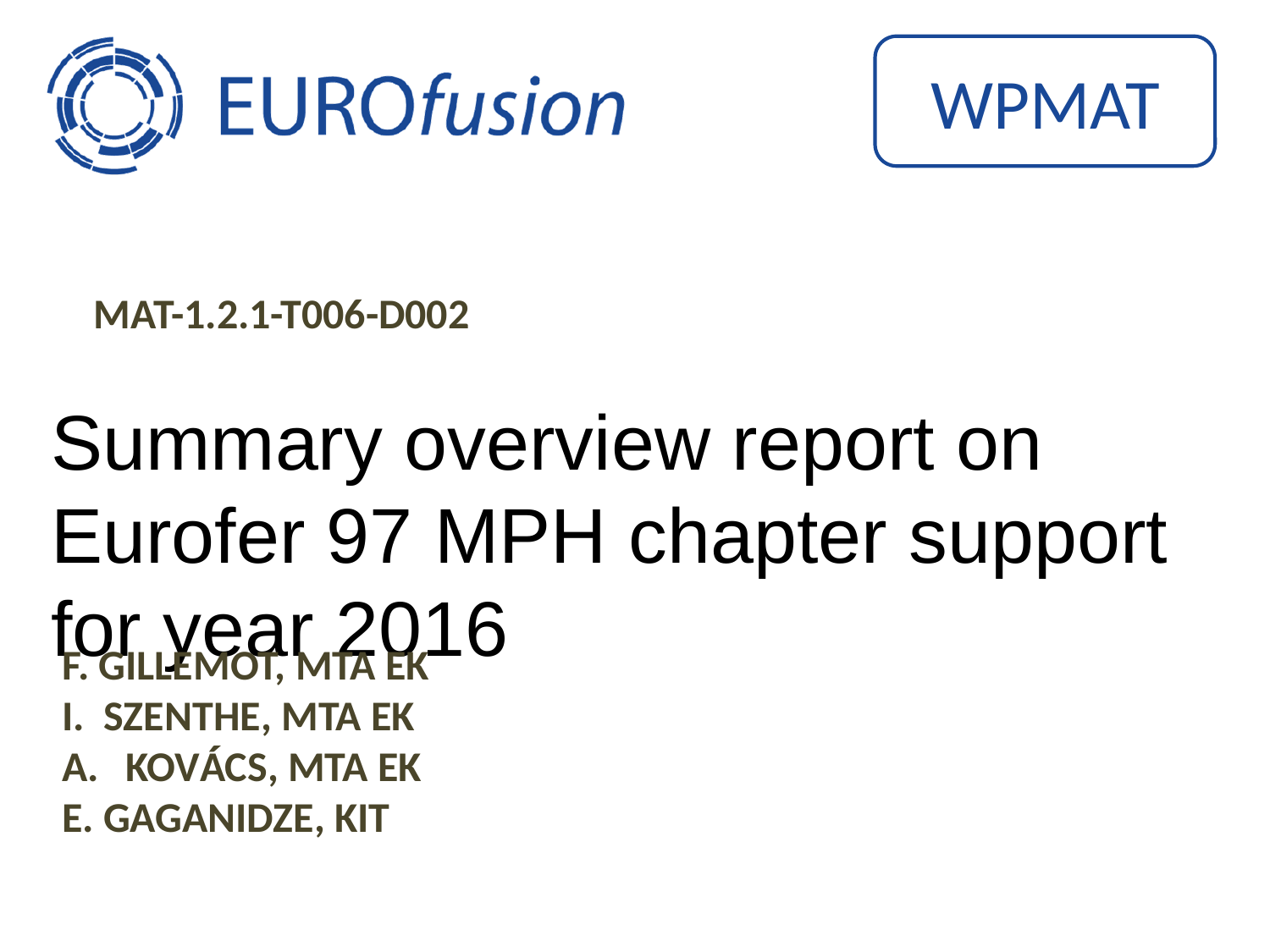

WPMAT
MAT-1.2.1-T006-D002
Summary overview report on Eurofer 97 MPH chapter support for year 2016
F. Gillemot, MTA EK
I.  Szenthe, MTA EK
Kovács, MTA EK
E. Gaganidze, KIT